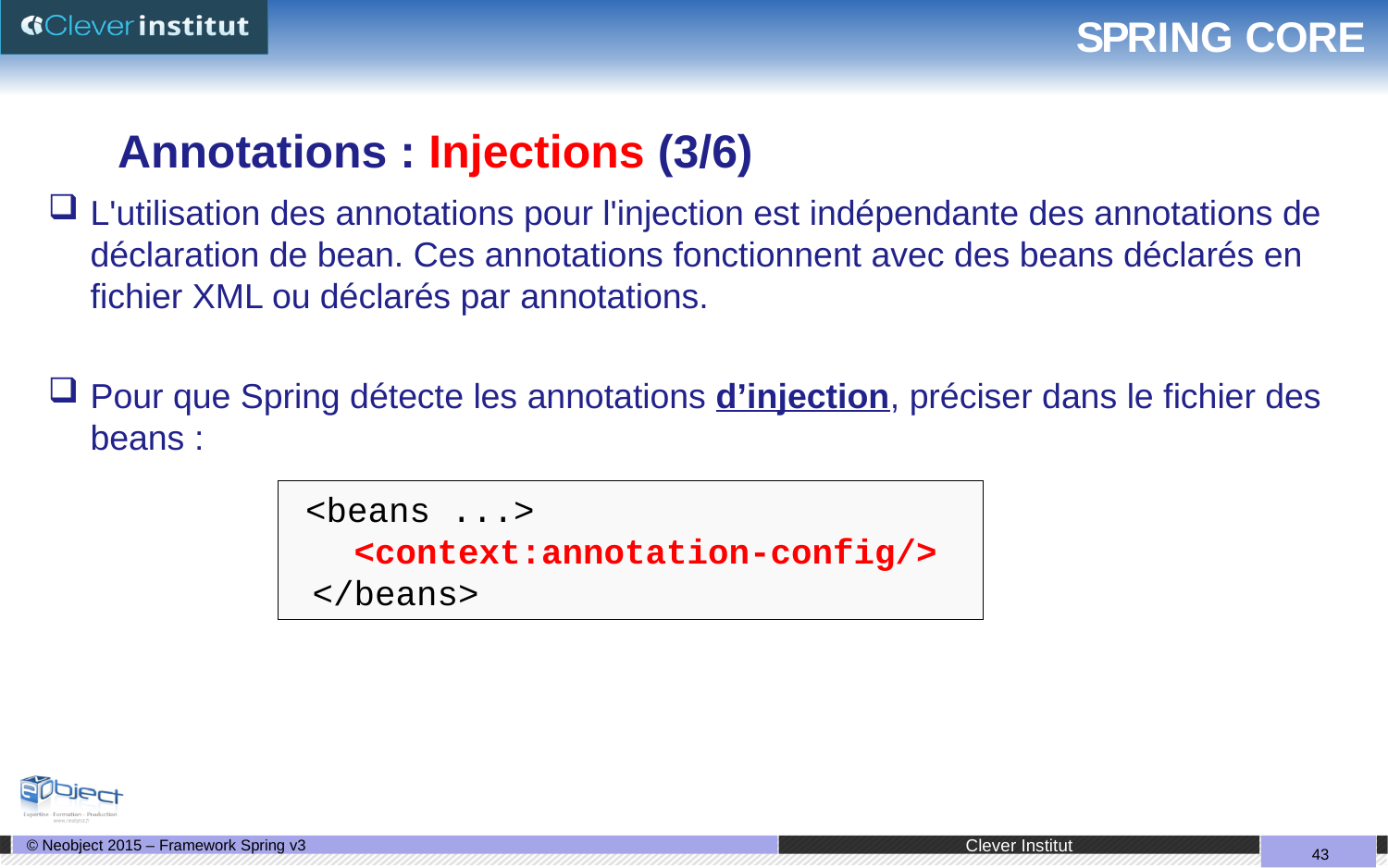

# SPRING CORE
Annotations : Injections (3/6)
L'utilisation des annotations pour l'injection est indépendante des annotations de déclaration de bean. Ces annotations fonctionnent avec des beans déclarés en fichier XML ou déclarés par annotations.

Pour que Spring détecte les annotations d’injection, préciser dans le fichier des beans :
 <beans ...>
   <context:annotation-config/>
 </beans>